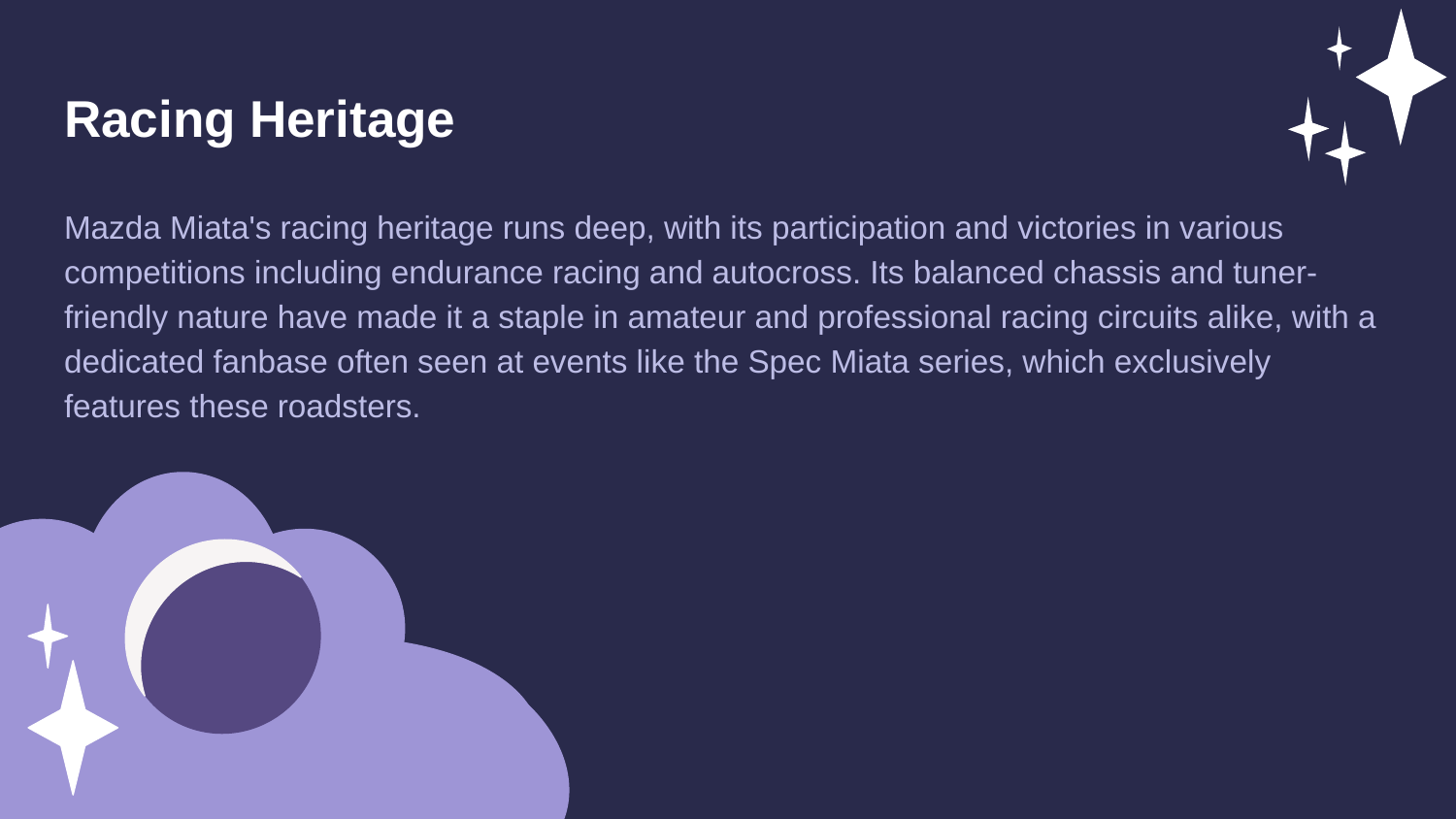

Racing Heritage
Mazda Miata's racing heritage runs deep, with its participation and victories in various competitions including endurance racing and autocross. Its balanced chassis and tuner-friendly nature have made it a staple in amateur and professional racing circuits alike, with a dedicated fanbase often seen at events like the Spec Miata series, which exclusively features these roadsters.